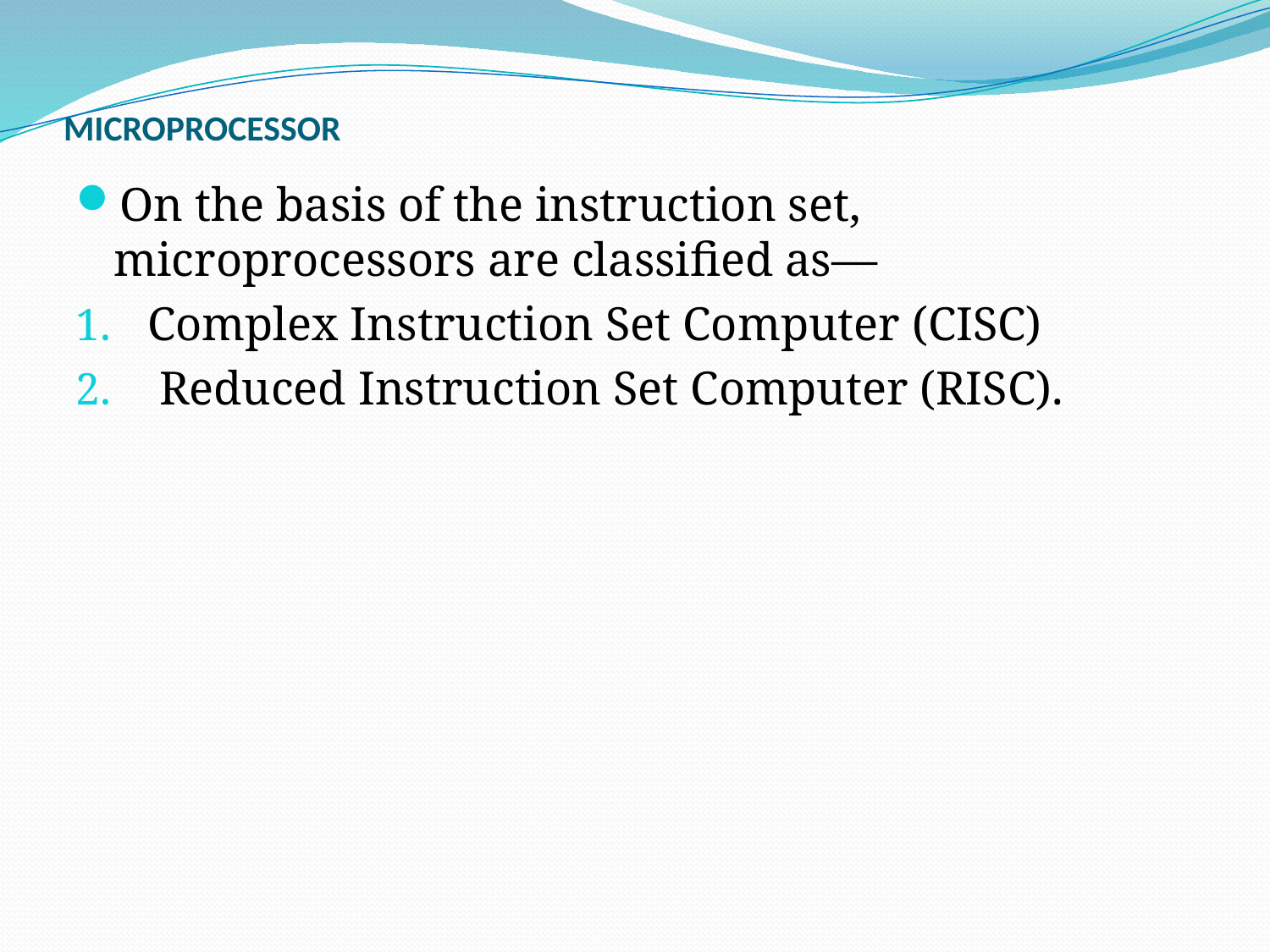

# MICROPROCESSOR
On the basis of the instruction set, microprocessors are classified as—
Complex Instruction Set Computer (CISC)
 Reduced Instruction Set Computer (RISC).